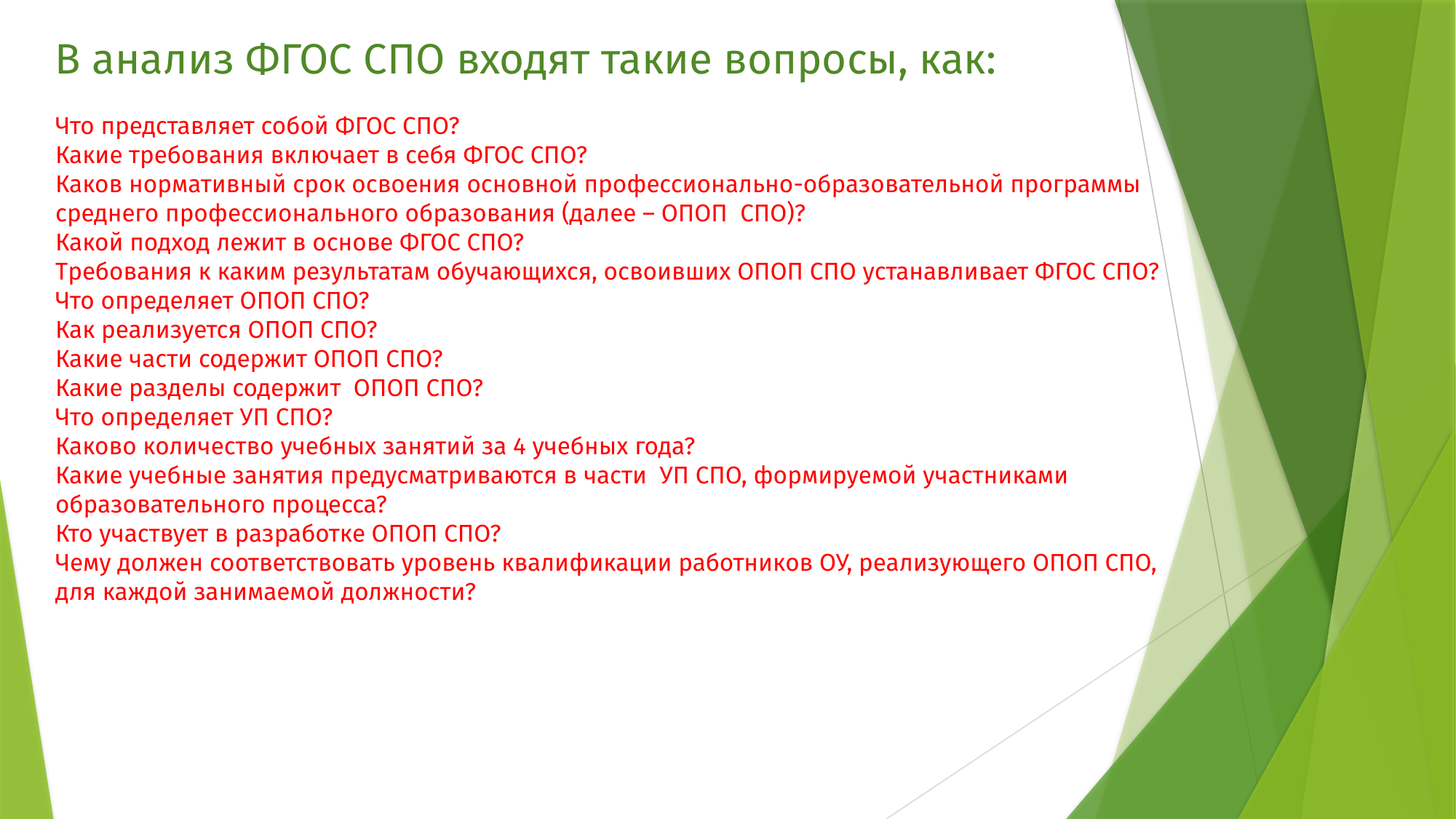

В анализ ФГОС СПО входят такие вопросы, как:
# Что представляет собой ФГОС СПО? Какие требования включает в себя ФГОС СПО? Каков нормативный срок освоения основной профессионально-образовательной программы среднего профессионального образования (далее – ОПОП  СПО)? Какой подход лежит в основе ФГОС СПО? Требования к каким результатам обучающихся, освоивших ОПОП СПО устанавливает ФГОС СПО? Что определяет ОПОП СПО? Как реализуется ОПОП СПО? Какие части содержит ОПОП СПО? Какие разделы содержит  ОПОП СПО? Что определяет УП СПО? Каково количество учебных занятий за 4 учебных года? Какие учебные занятия предусматриваются в части  УП СПО, формируемой участниками образовательного процесса? Кто участвует в разработке ОПОП СПО? Чему должен соответствовать уровень квалификации работников ОУ, реализующего ОПОП СПО, для каждой занимаемой должности?